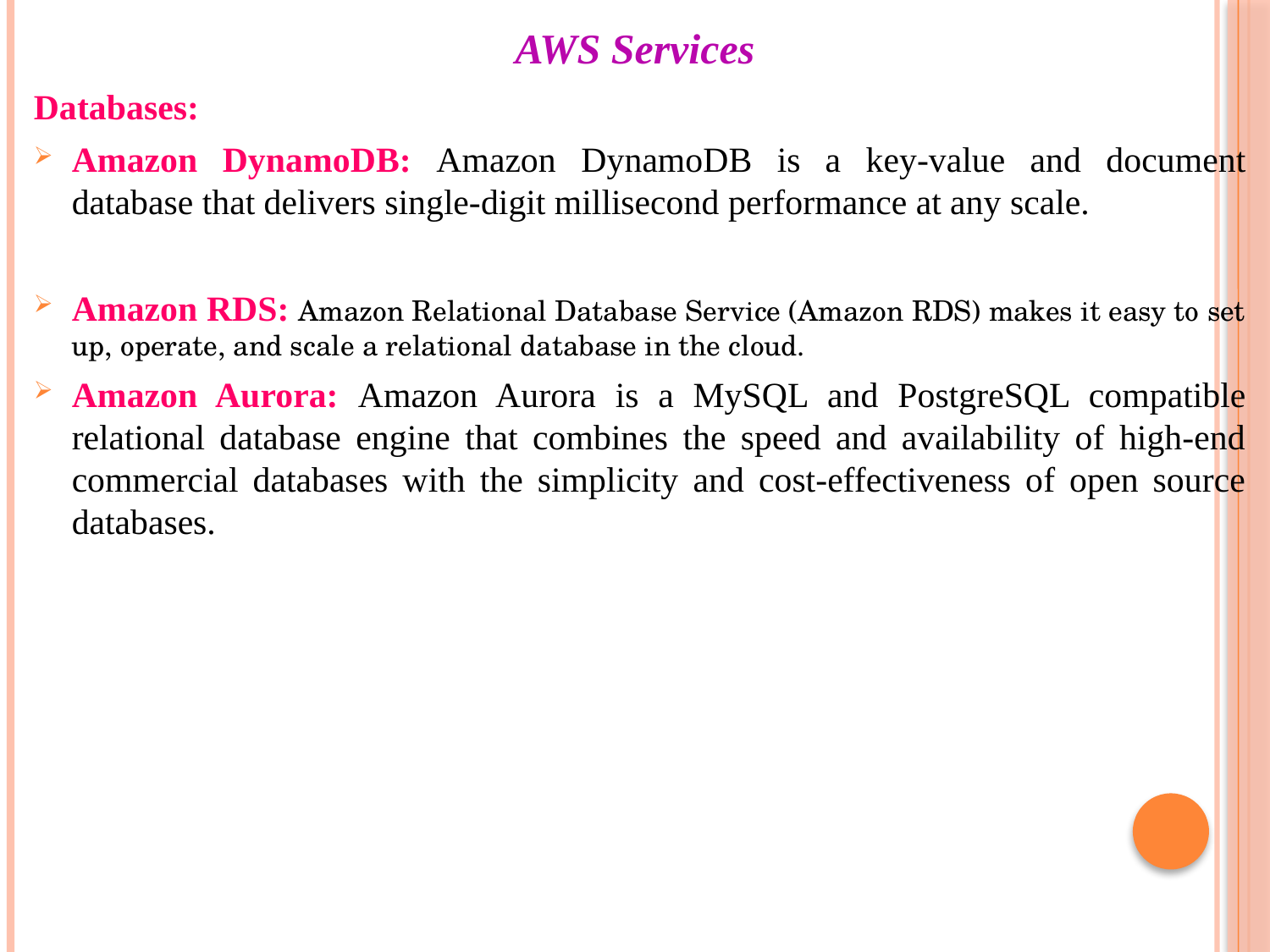

# AWS Services
Databases:
Amazon DynamoDB: Amazon DynamoDB is a key-value and document database that delivers single-digit millisecond performance at any scale.

Amazon RDS: Amazon Relational Database Service (Amazon RDS) makes it easy to set up, operate, and scale a relational database in the cloud.
Amazon Aurora: Amazon Aurora is a MySQL and PostgreSQL compatible relational database engine that combines the speed and availability of high-end commercial databases with the simplicity and cost-effectiveness of open source databases.